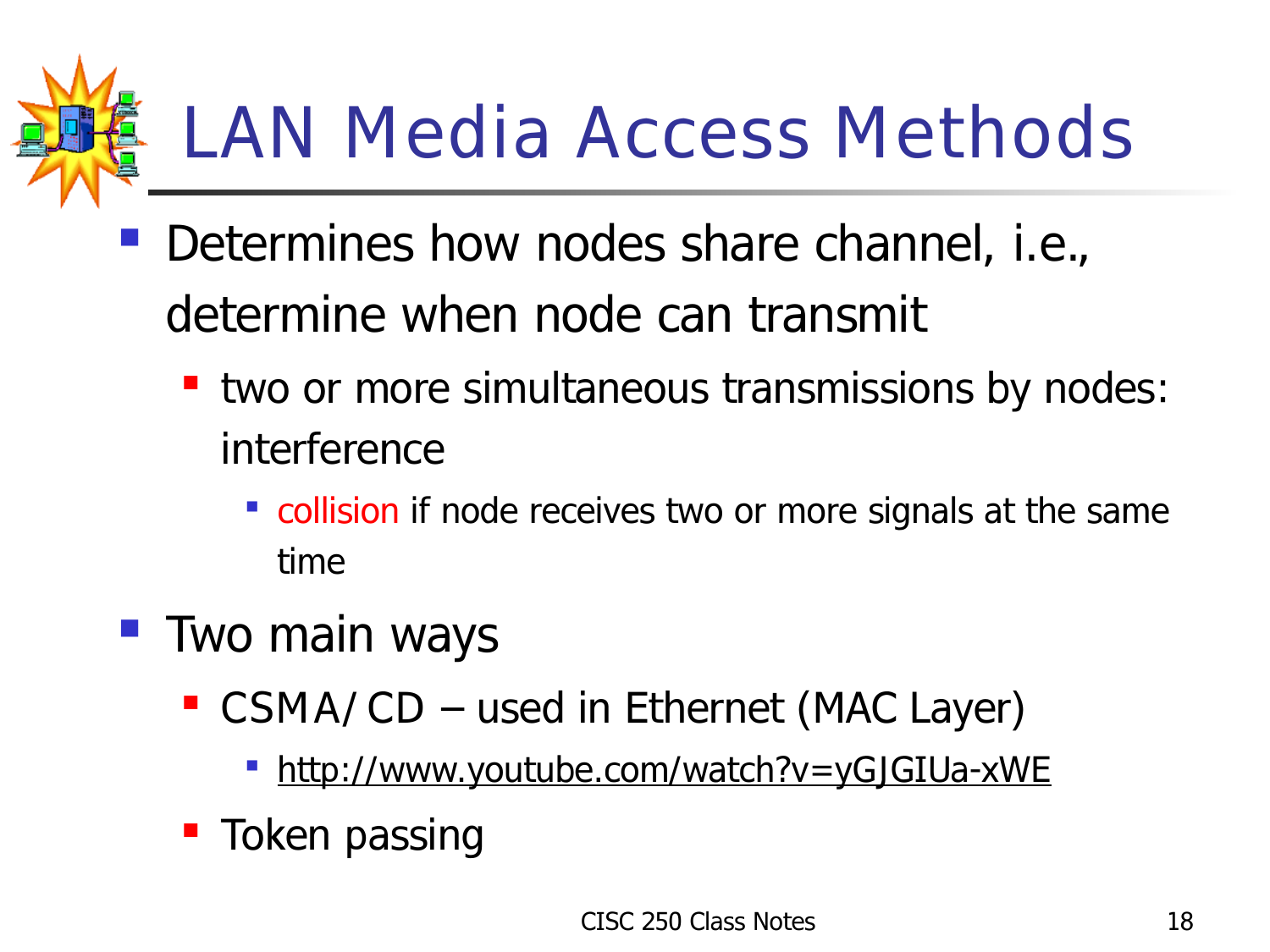

# LAN Media Access Methods
Determines how nodes share channel, i.e., determine when node can transmit
two or more simultaneous transmissions by nodes: interference
collision if node receives two or more signals at the same time
Two main ways
CSMA/CD – used in Ethernet (MAC Layer)
http://www.youtube.com/watch?v=yGJGIUa-xWE
Token passing

CISC 250 Class Notes
18